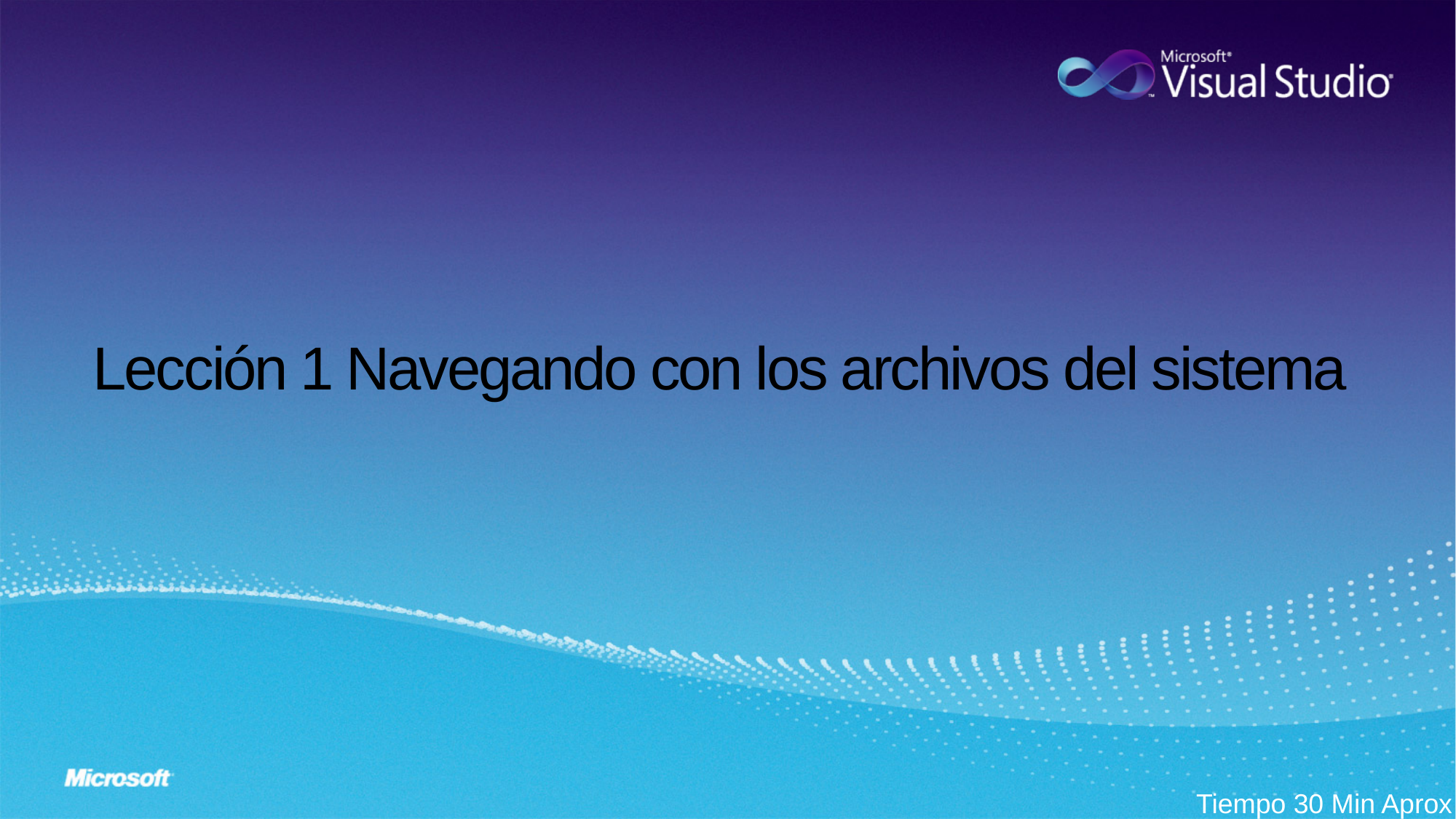

# Lección 1 Navegando con los archivos del sistema
Tiempo 30 Min Aprox